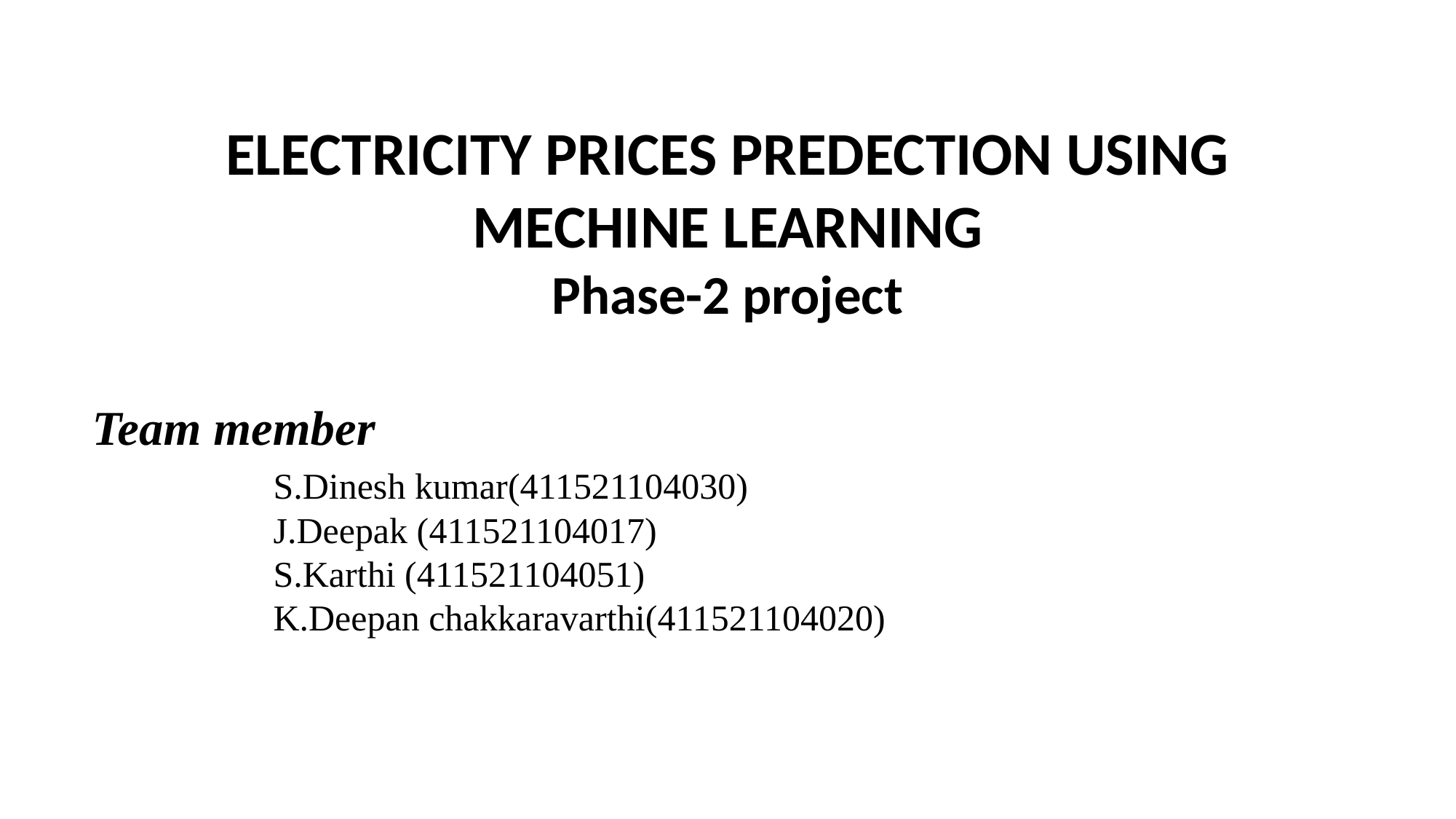

ELECTRICITY PRICES PREDECTION USING
MECHINE LEARNING
Phase-2 project

   Team member
		S.Dinesh kumar(411521104030)
		J.Deepak (411521104017)
		S.Karthi (411521104051)
 		K.Deepan chakkaravarthi(411521104020)